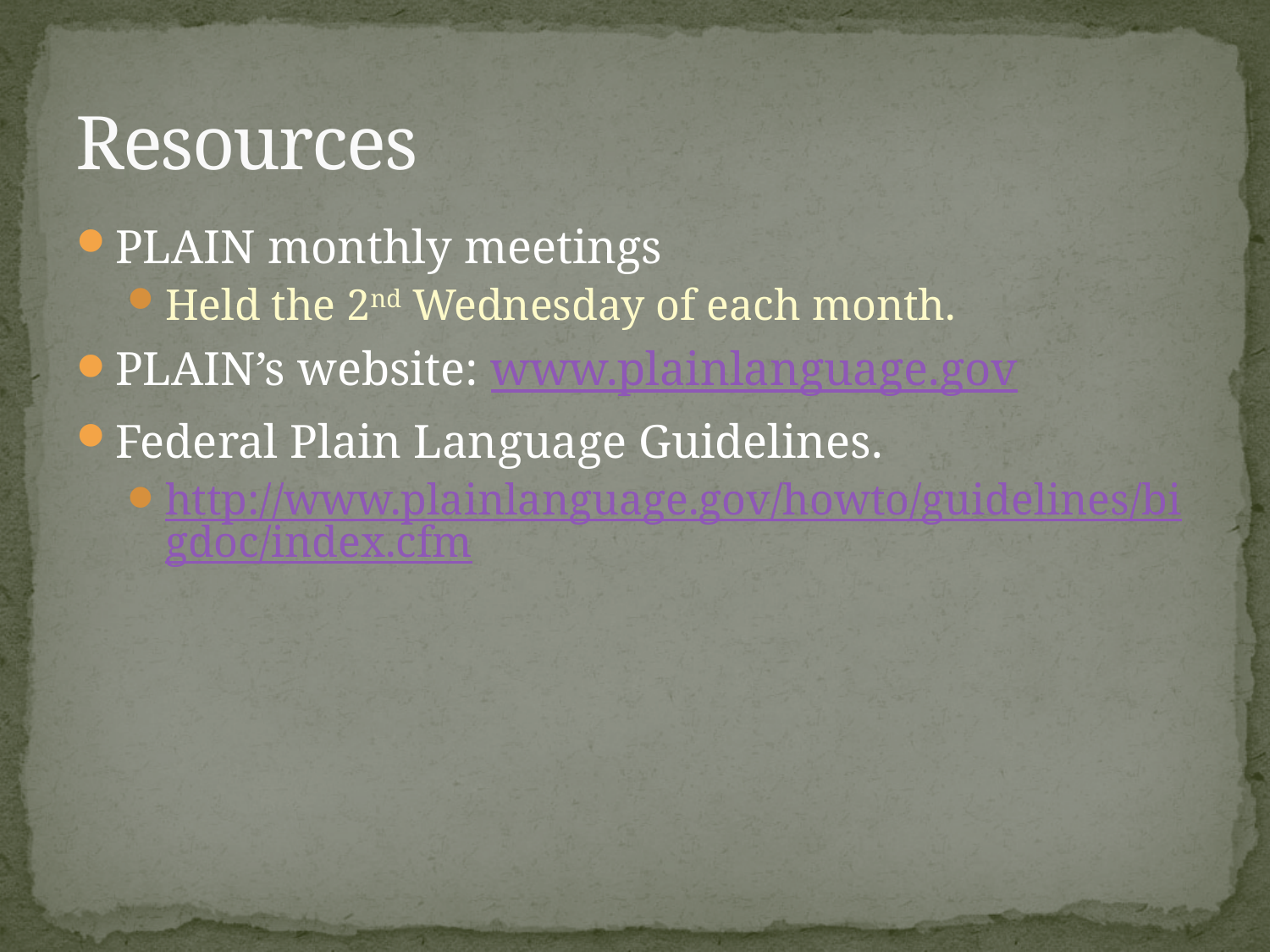

# Resources
PLAIN monthly meetings
Held the 2nd Wednesday of each month.
PLAIN’s website: www.plainlanguage.gov
Federal Plain Language Guidelines.
http://www.plainlanguage.gov/howto/guidelines/bigdoc/index.cfm